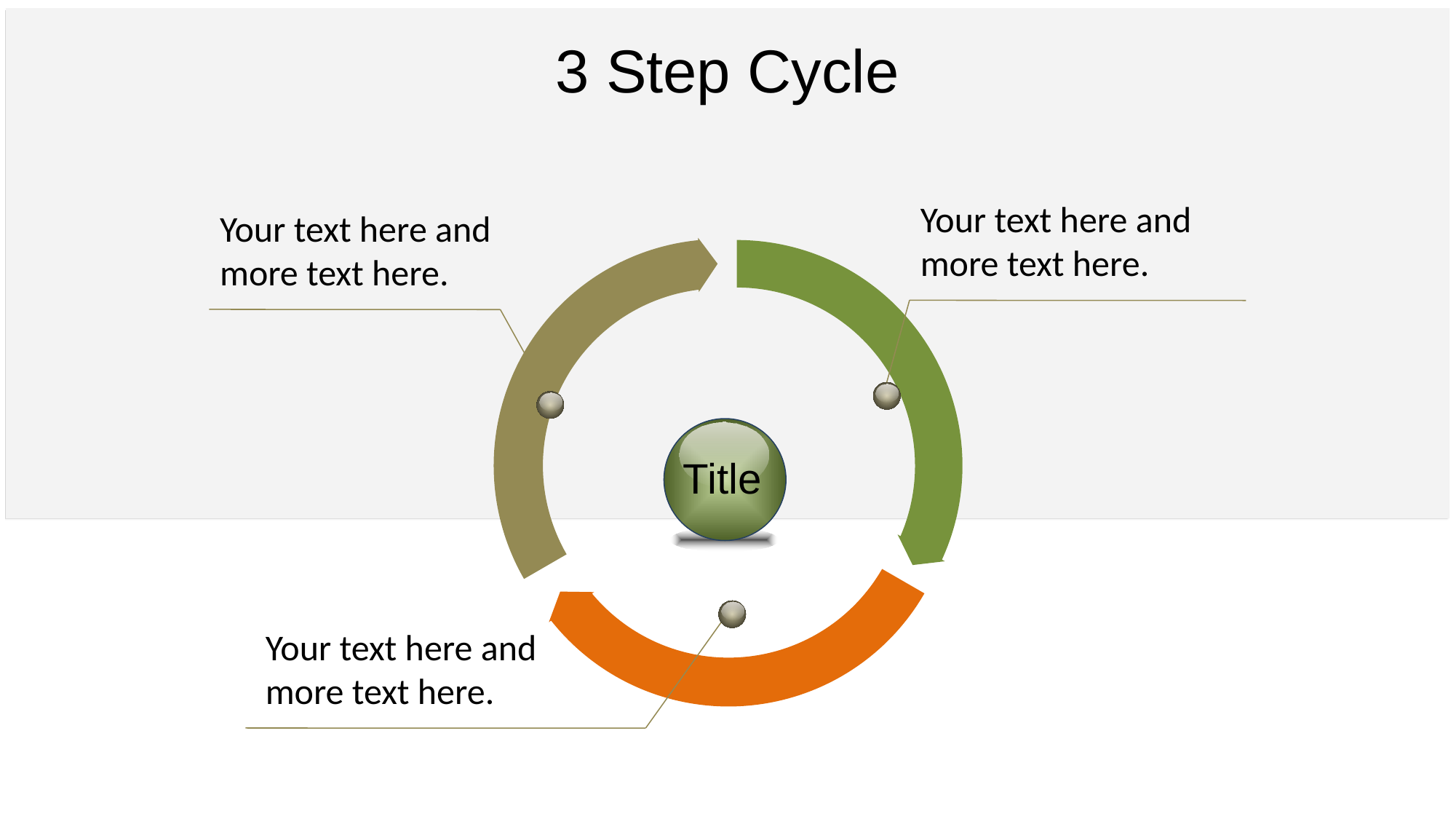

# 3 Step Cycle

Your text here and more text here.
Your text here and more text here.

Title

Your text here and more text here.